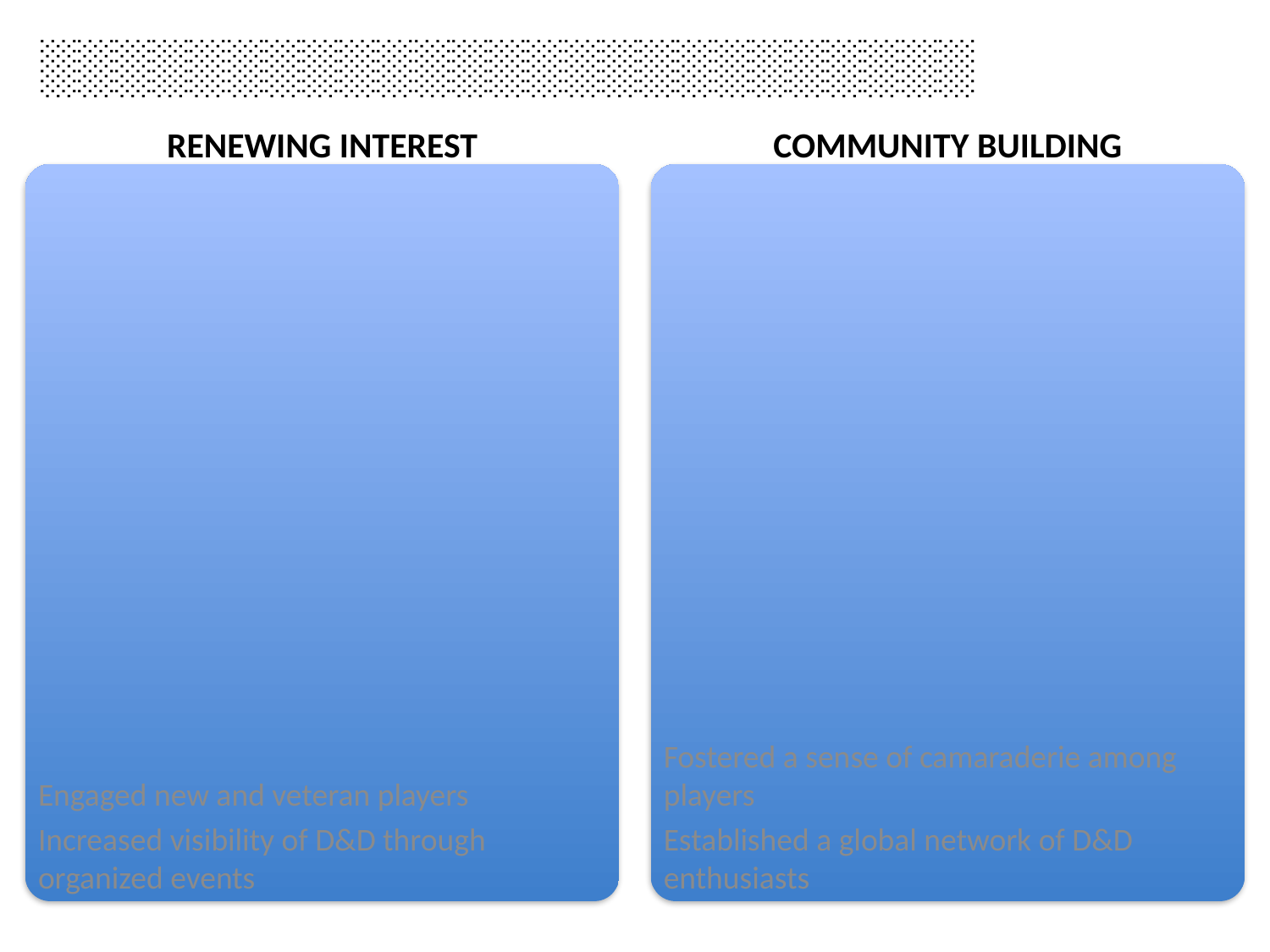

# ░░░░░░░░░░░░░░░░░░░░░░░░░
Renewing Interest
Community Building

Engaged new and veteran players
Increased visibility of D&D through organized events

Fostered a sense of camaraderie among players
Established a global network of D&D enthusiasts